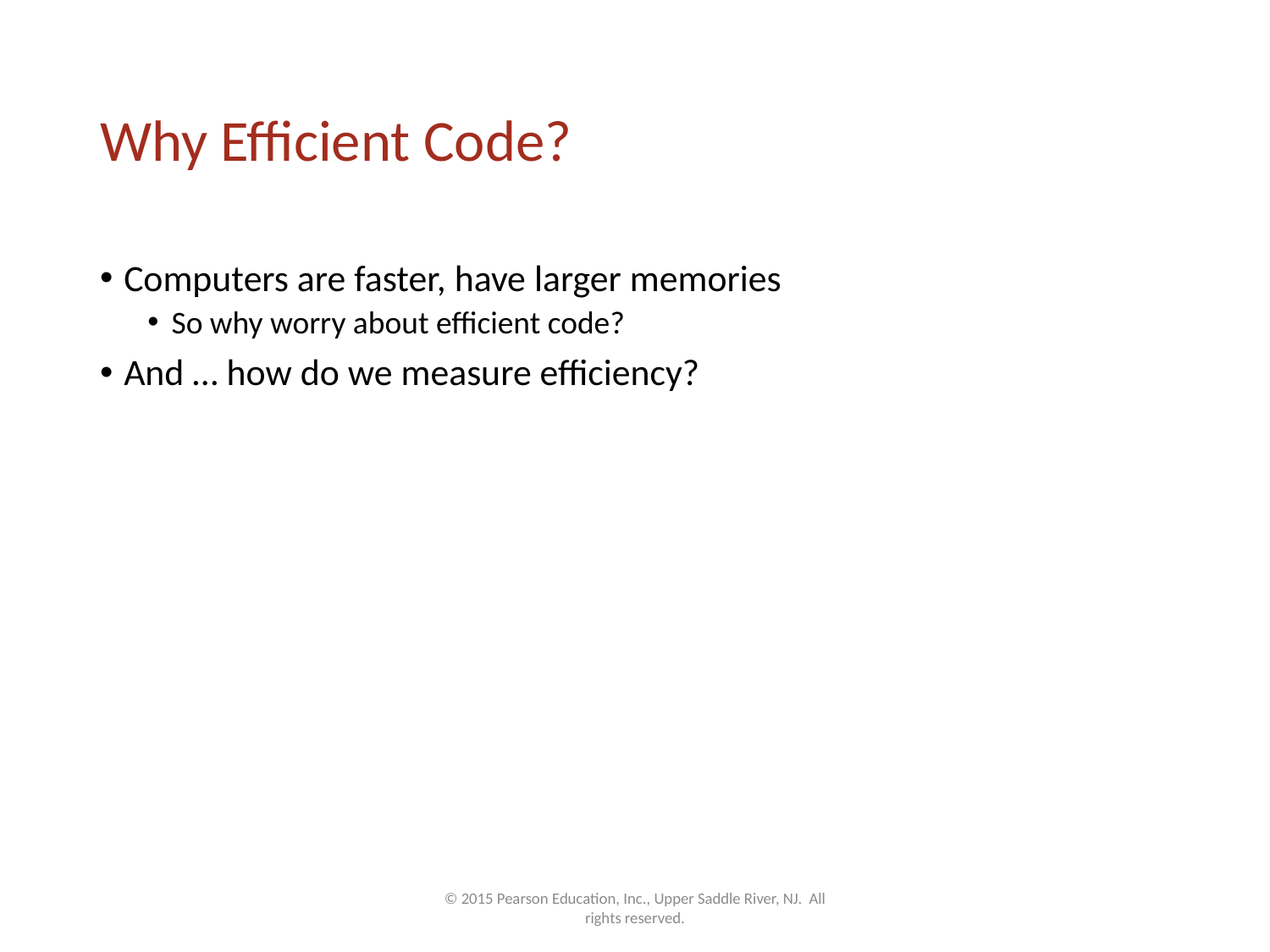

# Why Efficient Code?
Computers are faster, have larger memories
So why worry about efficient code?
And … how do we measure efficiency?

© 2015 Pearson Education, Inc., Upper Saddle River, NJ.  All rights reserved.